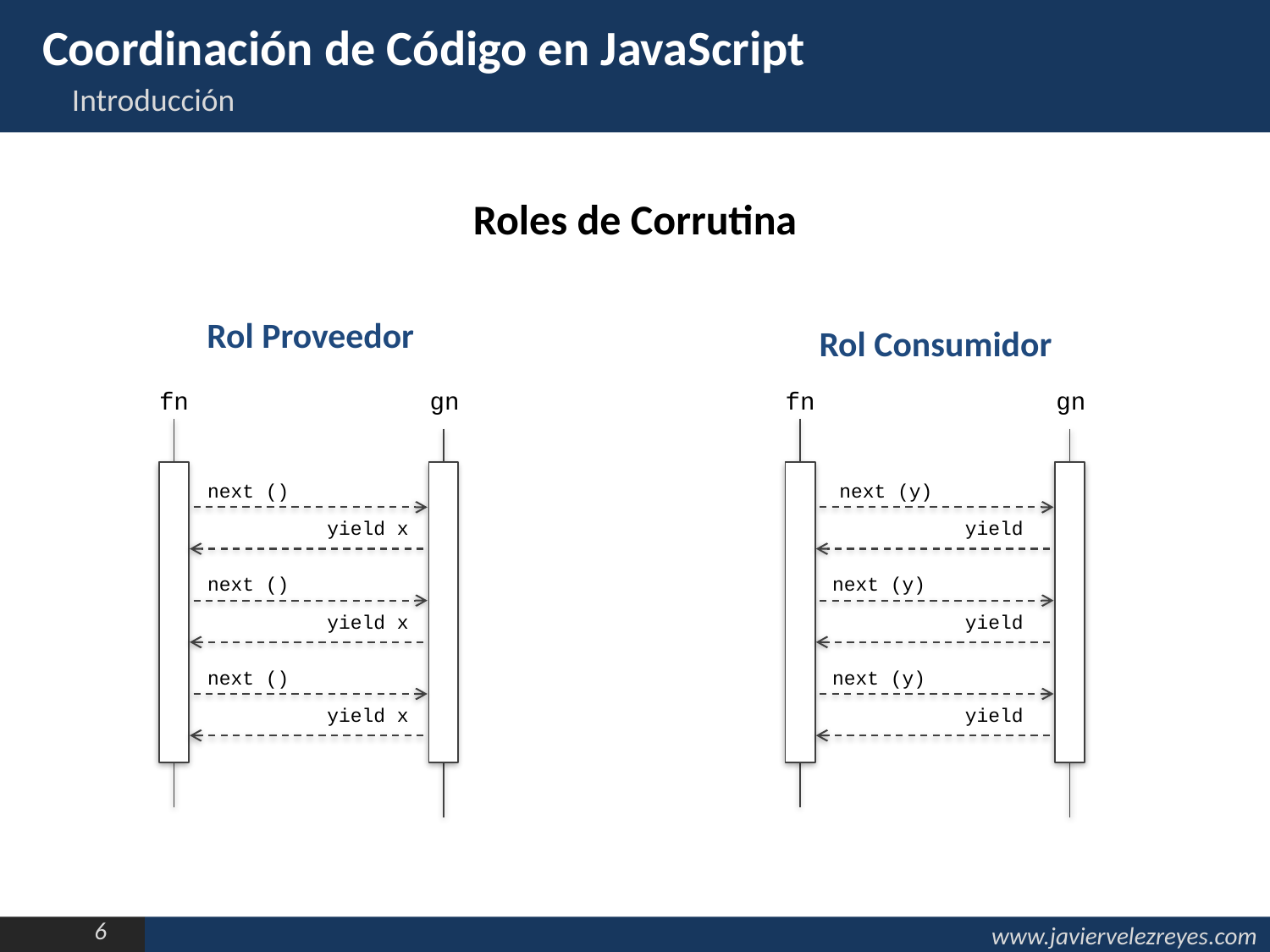

Coordinación de Código en JavaScript
Introducción
Roles de Corrutina

Rol Proveedor

Rol Consumidor

fn
gn

next ()
yield x
next ()
yield x
next ()
yield x
fn
gn

next (y)
yield
next (y)
yield
next (y)
yield